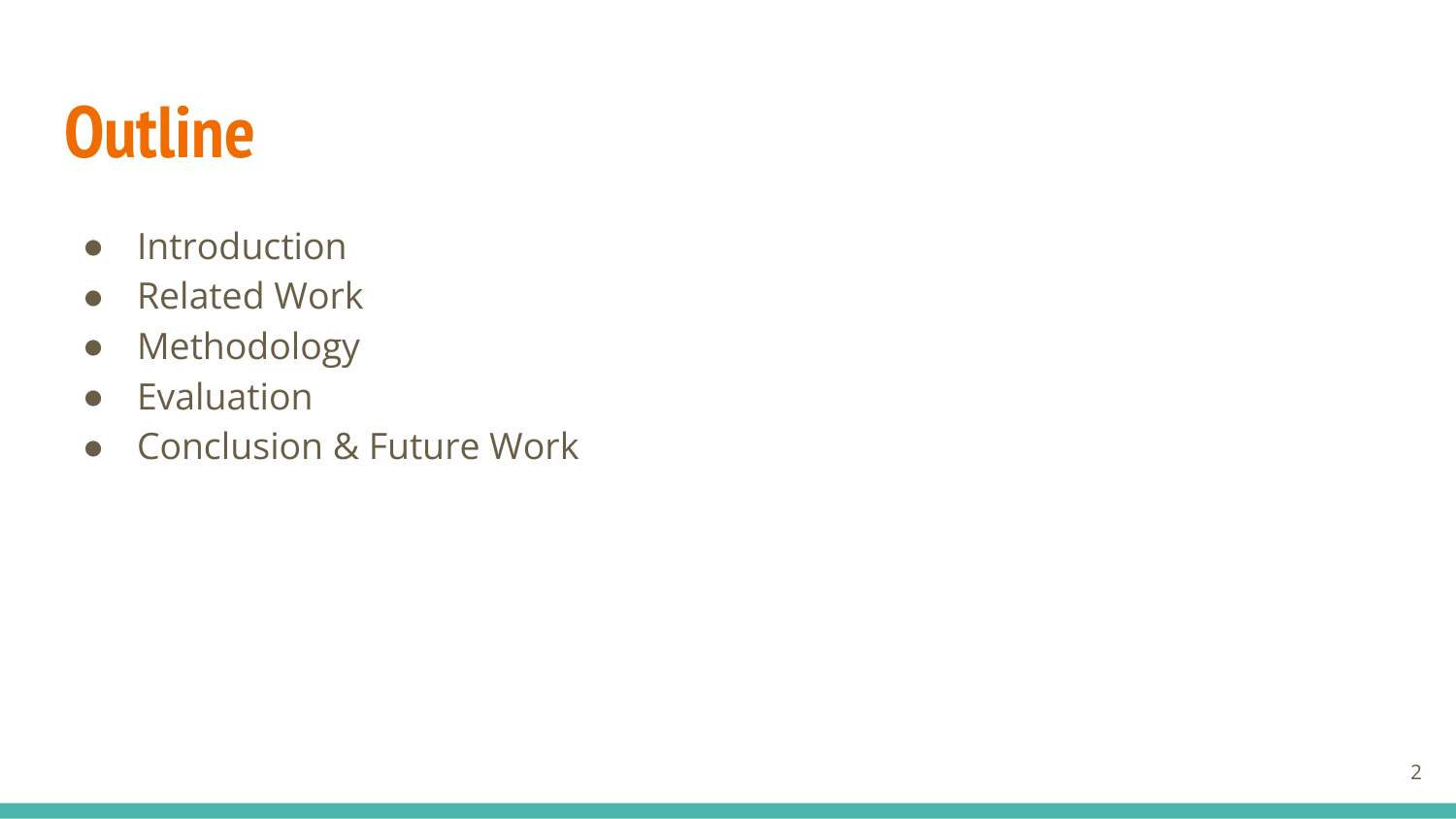

# Outline
Introduction
Related Work
Methodology
Evaluation
Conclusion & Future Work
2